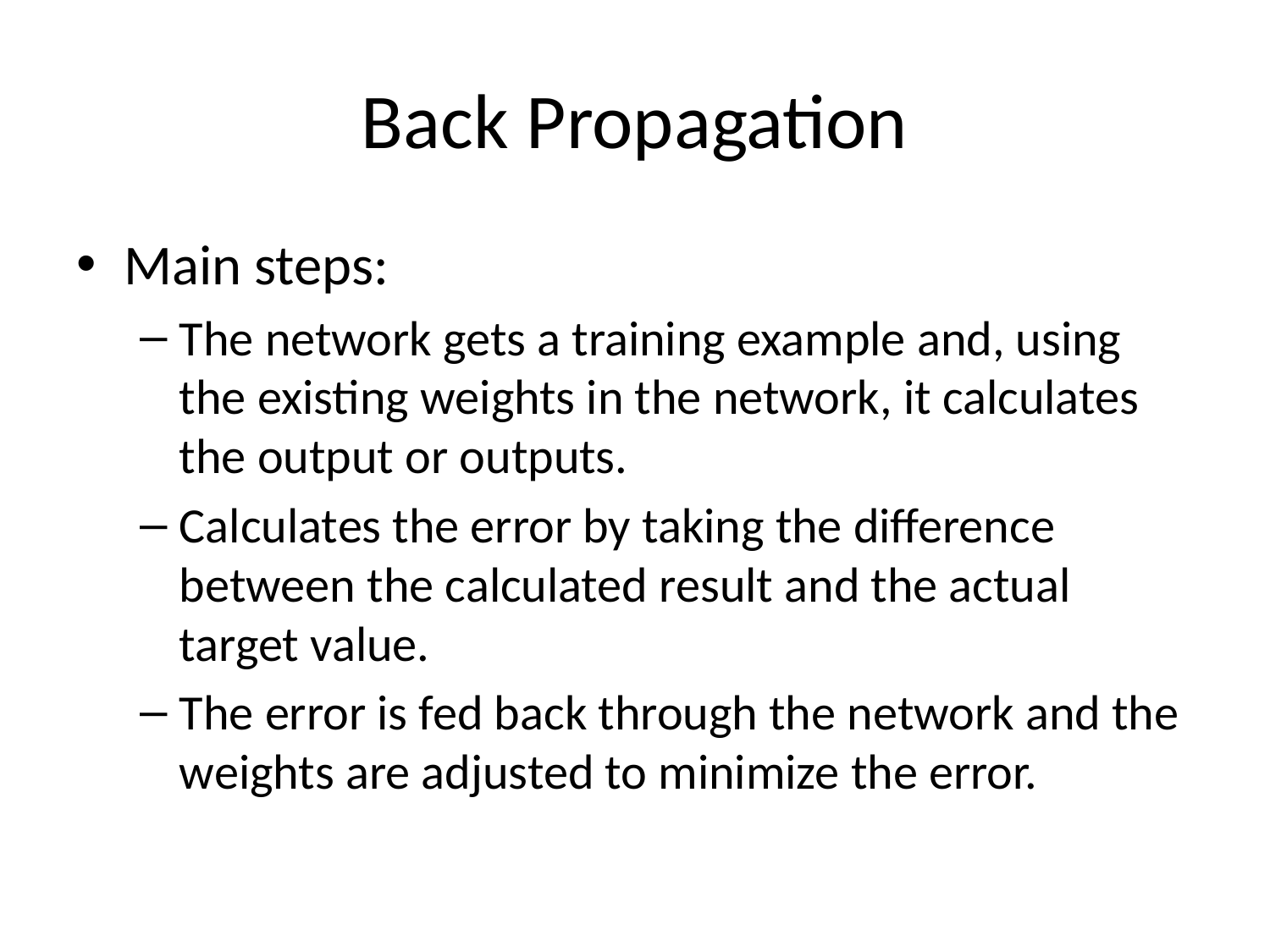

# Back Propagation
Main steps:
The network gets a training example and, using the existing weights in the network, it calculates the output or outputs.
Calculates the error by taking the difference between the calculated result and the actual target value.
The error is fed back through the network and the weights are adjusted to minimize the error.